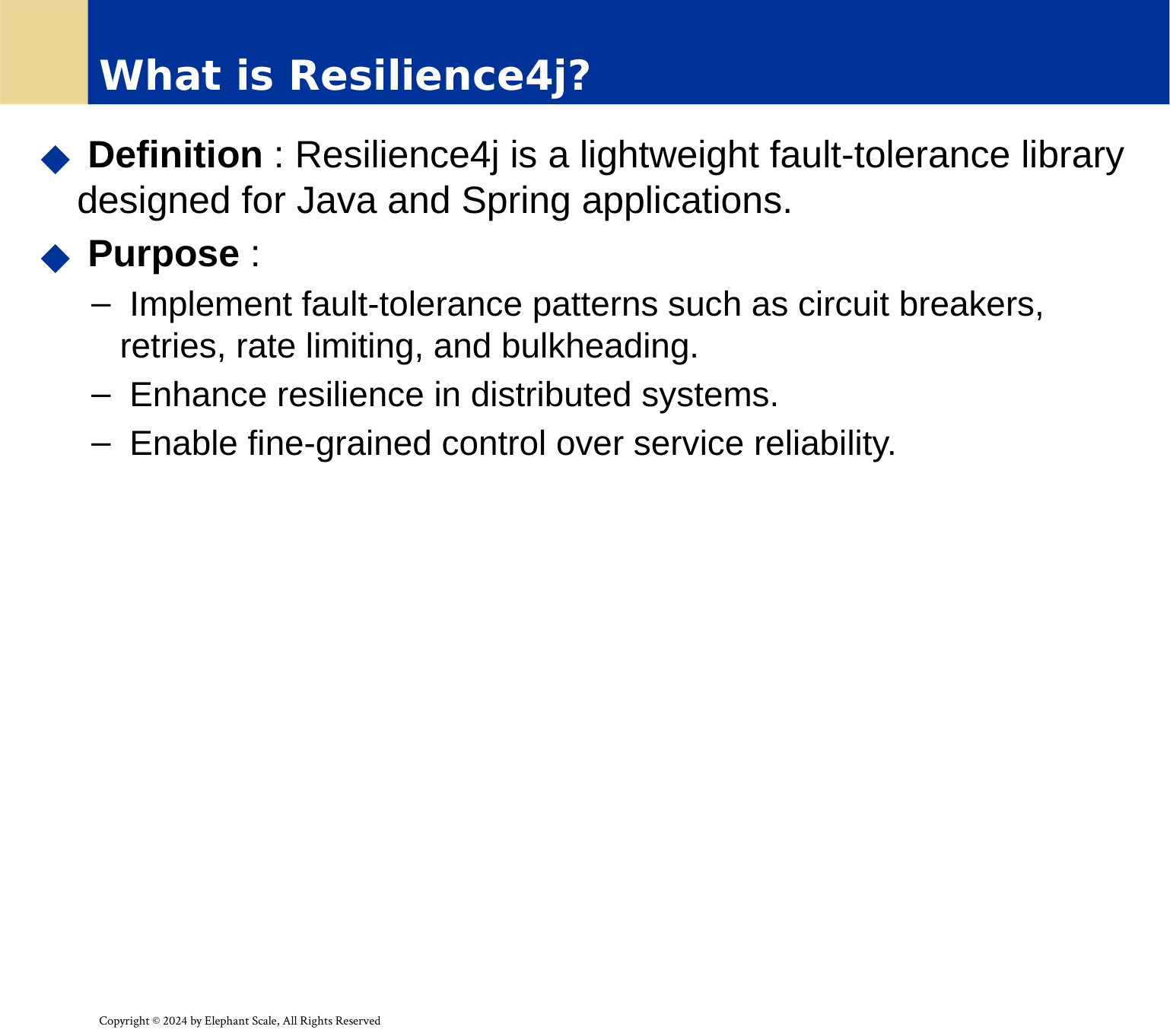

# What is Resilience4j?
 Definition : Resilience4j is a lightweight fault-tolerance library designed for Java and Spring applications.
 Purpose :
 Implement fault-tolerance patterns such as circuit breakers, retries, rate limiting, and bulkheading.
 Enhance resilience in distributed systems.
 Enable fine-grained control over service reliability.
Copyright © 2024 by Elephant Scale, All Rights Reserved